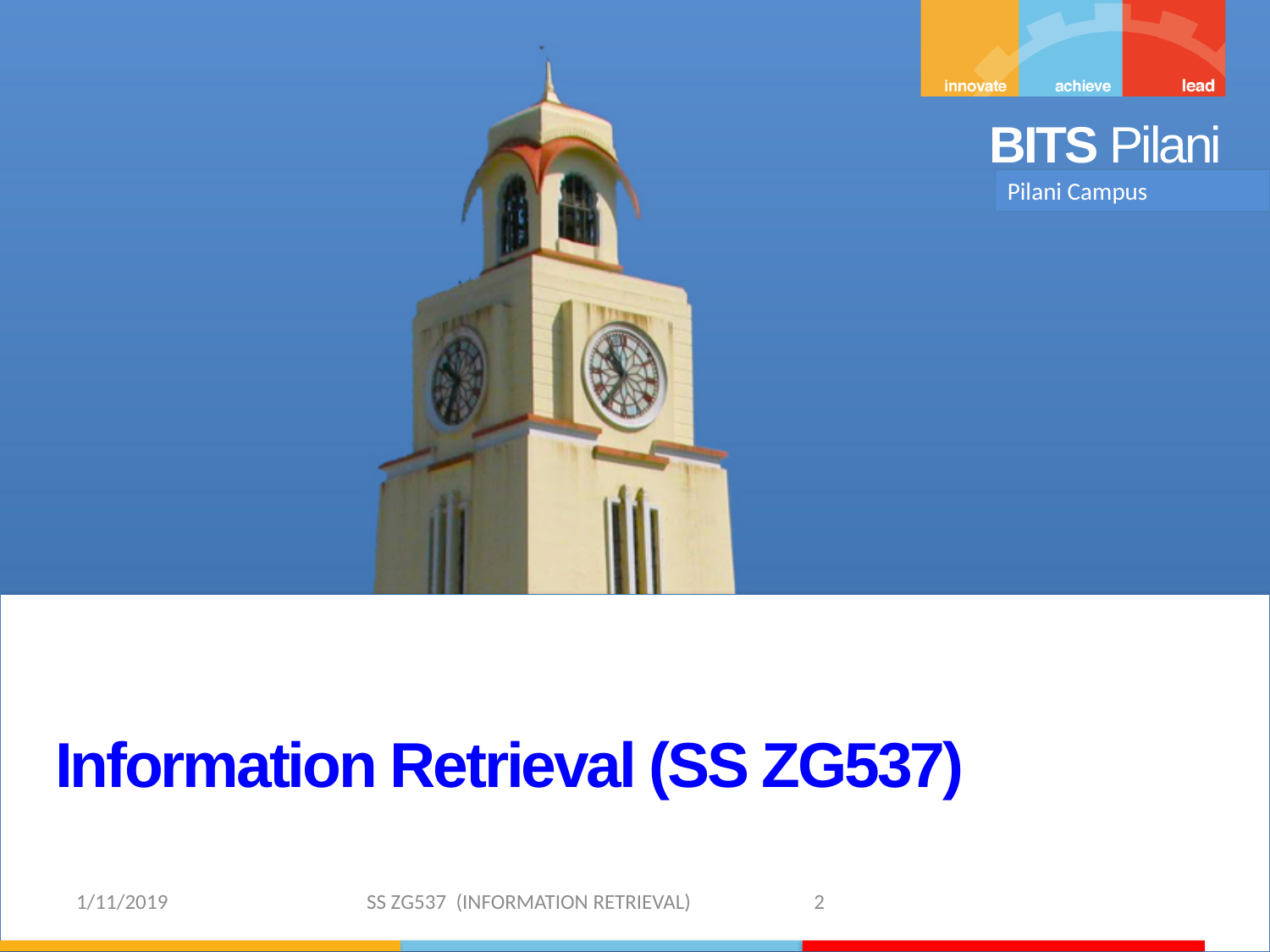

Pilani Campus

Information Retrieval (SS ZG537)
1/11/2019                                         SS ZG537  (INFORMATION RETRIEVAL)                         2